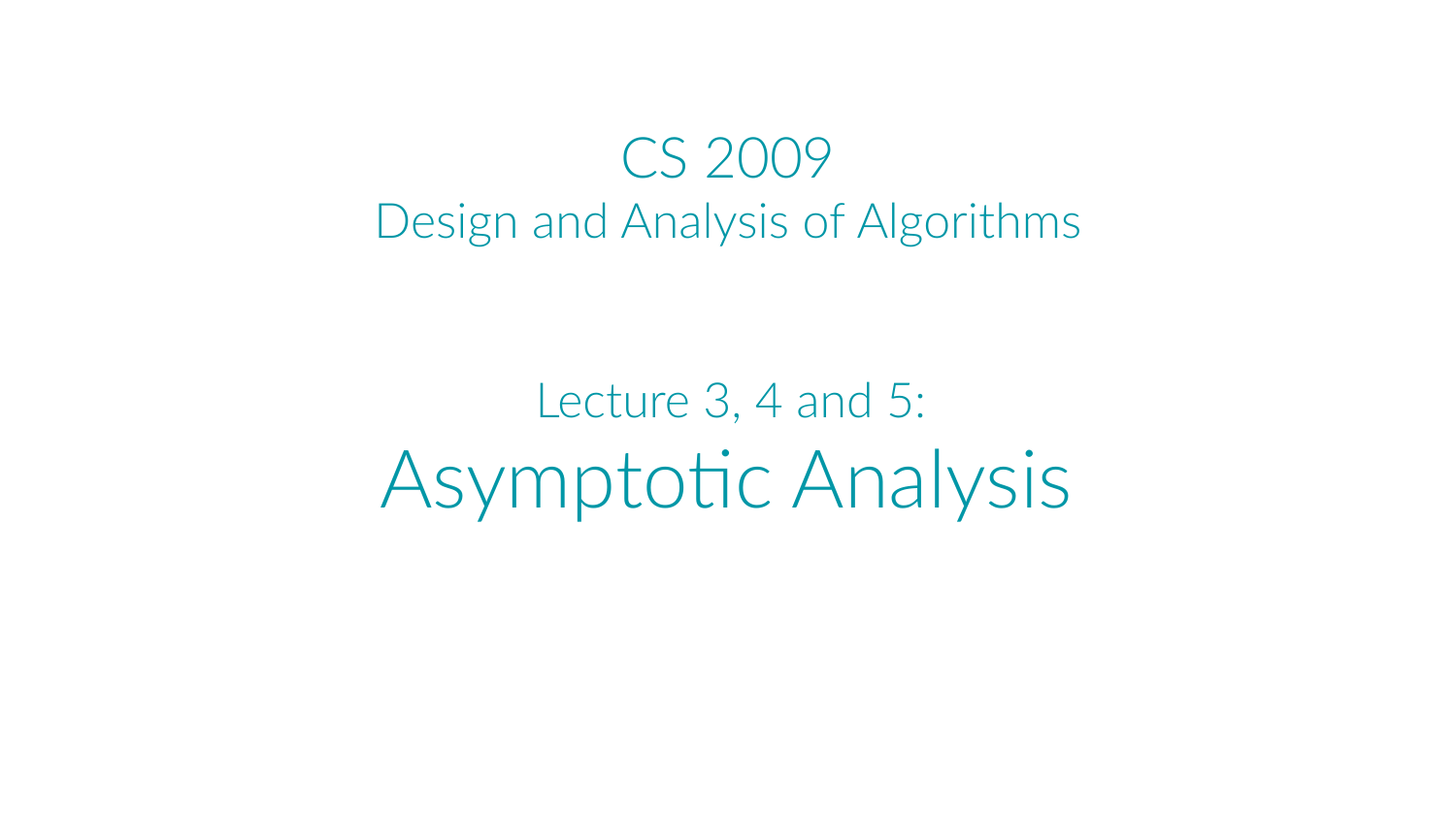

# CS 2009 Design and Analysis of Algorithms
Lecture 3, 4 and 5:
Asymptotic Analysis